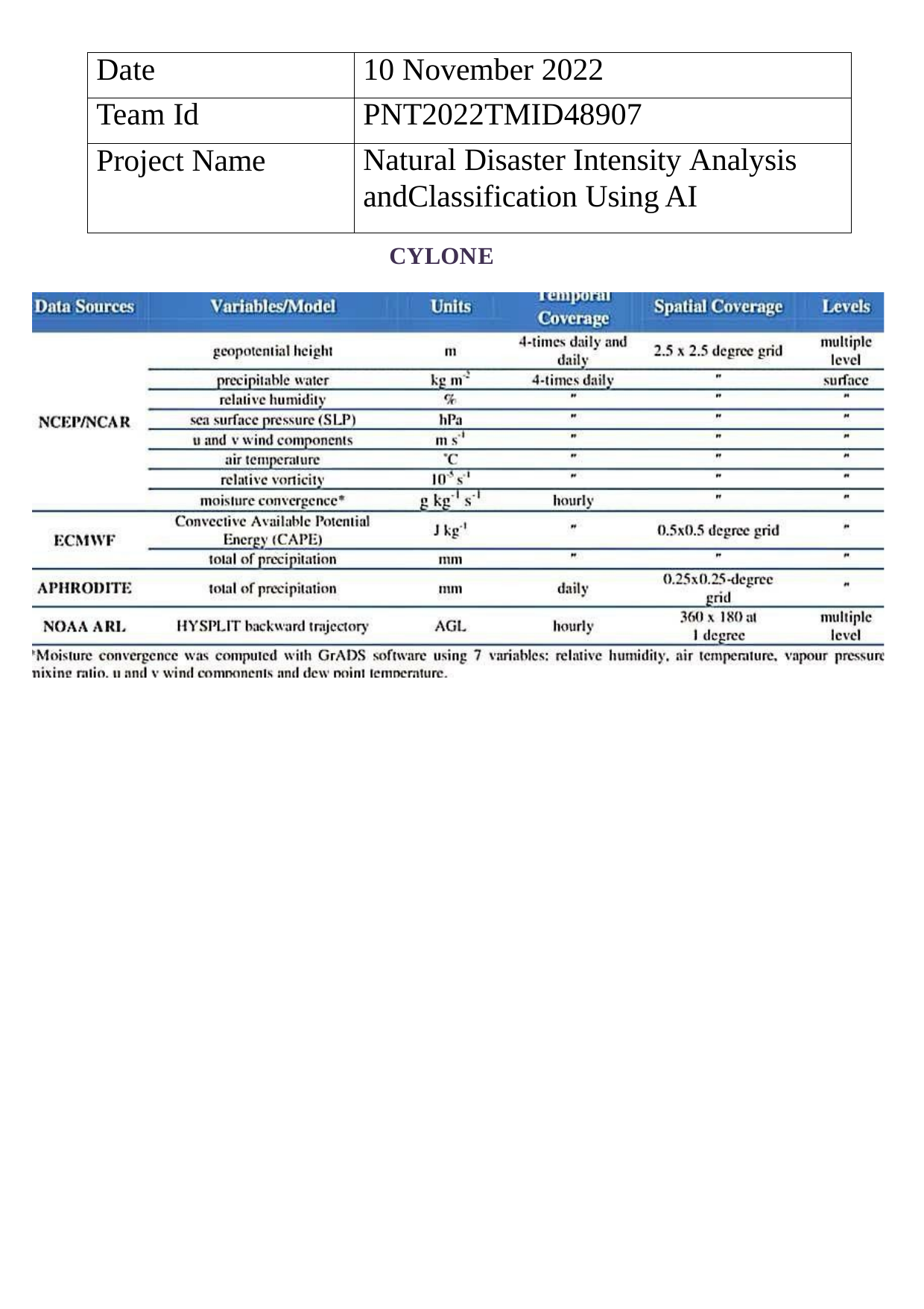

| Date | 10 November 2022 |
| --- | --- |
| Team Id | PNT2022TMID48907 |
| Project Name | Natural Disaster Intensity Analysis andClassification Using AI |
CYLONE